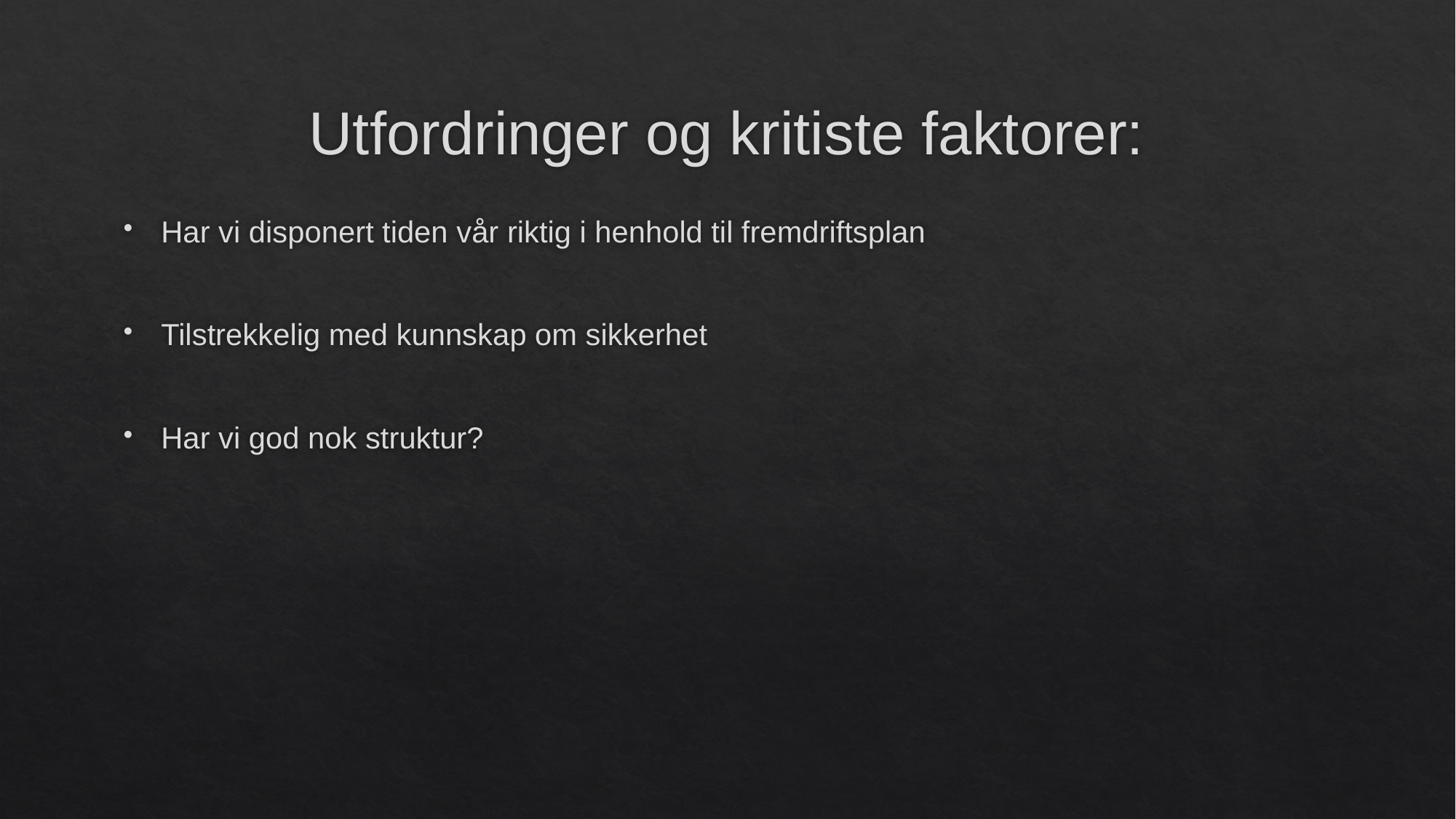

# Utfordringer og kritiste faktorer:
Har vi disponert tiden vår riktig i henhold til fremdriftsplan

Tilstrekkelig med kunnskap om sikkerhet

Har vi god nok struktur?